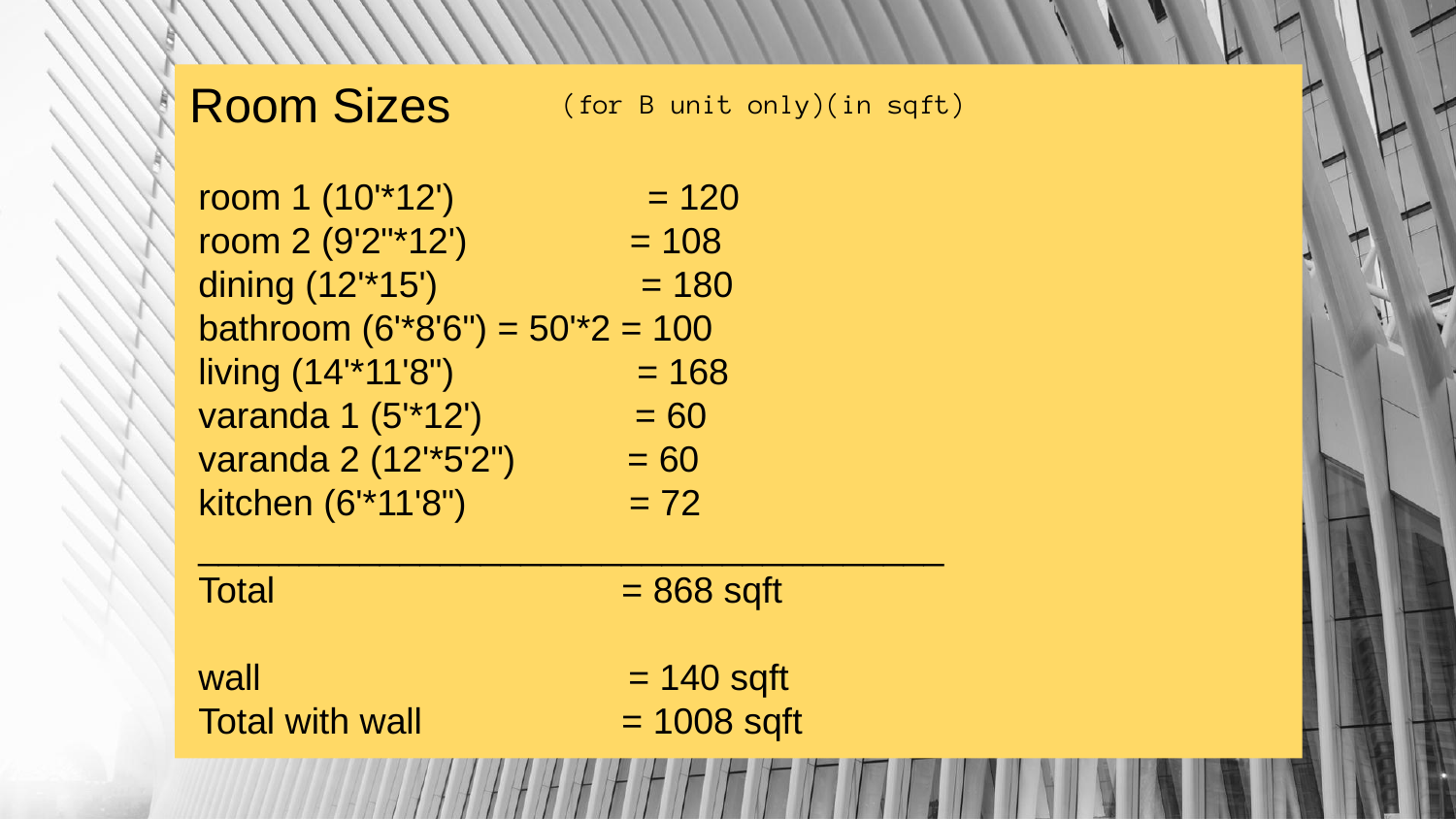

# Room Sizes

(for B unit only)(in sqft)
room 1 (10'*12')                   = 120
room 2 (9'2"*12')                = 108
dining (12'*15')                    = 180
bathroom (6'*8'6") = 50'*2 = 100
living (14'*11'8")                  = 168
varanda 1 (5'*12')               = 60
varanda 2 (12'*5'2")           = 60
kitchen (6'*11'8")                = 72
_____________________________________
Total                	             = 868 sqft

wall 	                            = 140 sqft
Total with wall	             = 1008 sqft